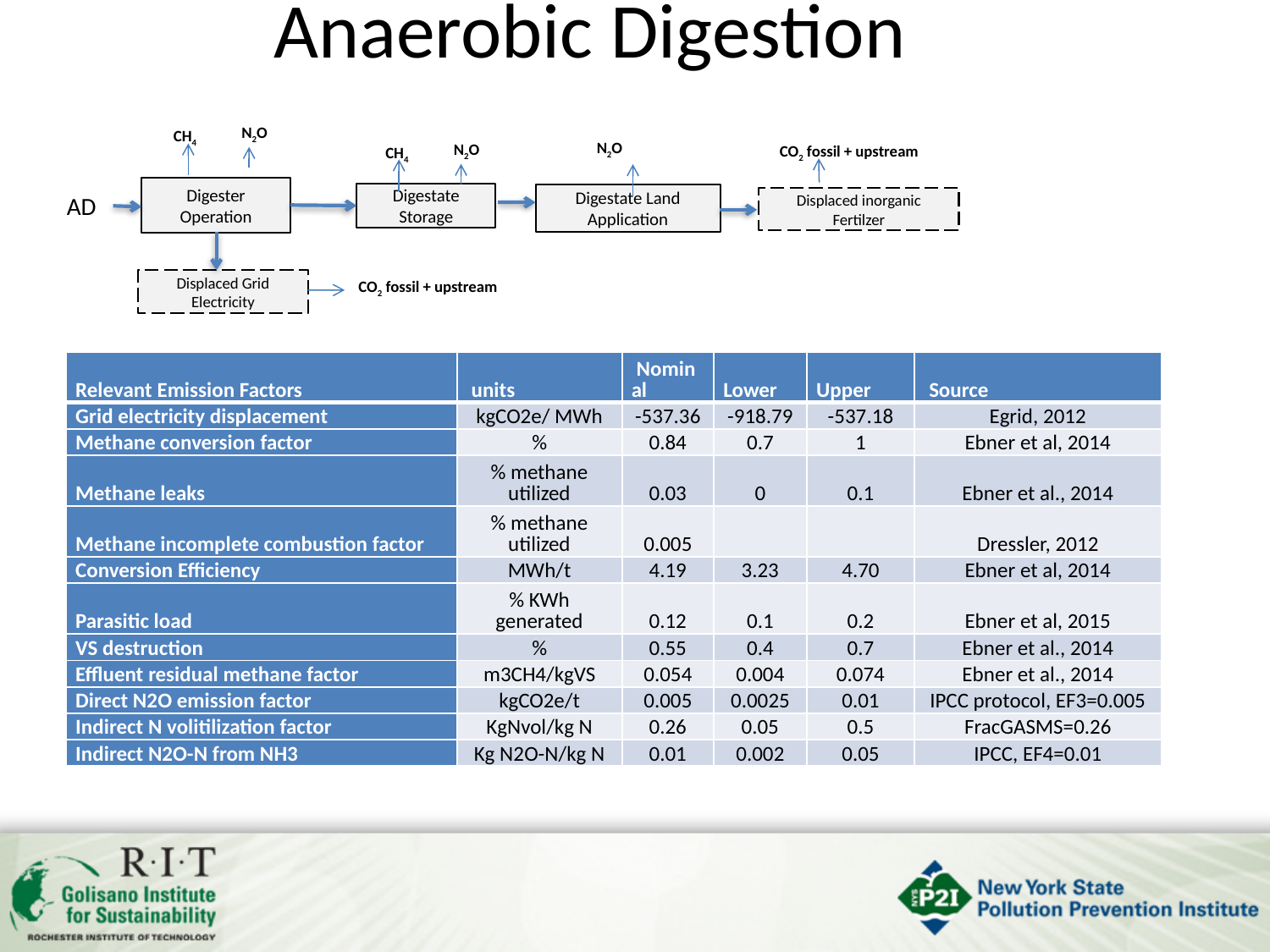

# Anaerobic Digestion
N2O
CH4
N2O
N2O
CH4
Digester Operation
Digestate Storage
Digestate Land Application
AD
Displaced inorganic Fertilzer
Displaced Grid Electricity
CO2 fossil + upstream
CO2 fossil + upstream
| Relevant Emission Factors | units | Nominal | Lower | Upper | Source |
| --- | --- | --- | --- | --- | --- |
| Grid electricity displacement | kgCO2e/ MWh | -537.36 | -918.79 | -537.18 | Egrid, 2012 |
| Methane conversion factor | % | 0.84 | 0.7 | 1 | Ebner et al, 2014 |
| Methane leaks | % methane utilized | 0.03 | 0 | 0.1 | Ebner et al., 2014 |
| Methane incomplete combustion factor | % methane utilized | 0.005 |  |  | Dressler, 2012 |
| Conversion Efficiency | MWh/t | 4.19 | 3.23 | 4.70 | Ebner et al, 2014 |
| Parasitic load | % KWh generated | 0.12 | 0.1 | 0.2 | Ebner et al, 2015 |
| VS destruction | % | 0.55 | 0.4 | 0.7 | Ebner et al., 2014 |
| Effluent residual methane factor | m3CH4/kgVS | 0.054 | 0.004 | 0.074 | Ebner et al., 2014 |
| Direct N2O emission factor | kgCO2e/t | 0.005 | 0.0025 | 0.01 | IPCC protocol, EF3=0.005 |
| Indirect N volitilization factor | KgNvol/kg N | 0.26 | 0.05 | 0.5 | FracGASMS=0.26 |
| Indirect N2O-N from NH3 | Kg N2O-N/kg N | 0.01 | 0.002 | 0.05 | IPCC, EF4=0.01 |